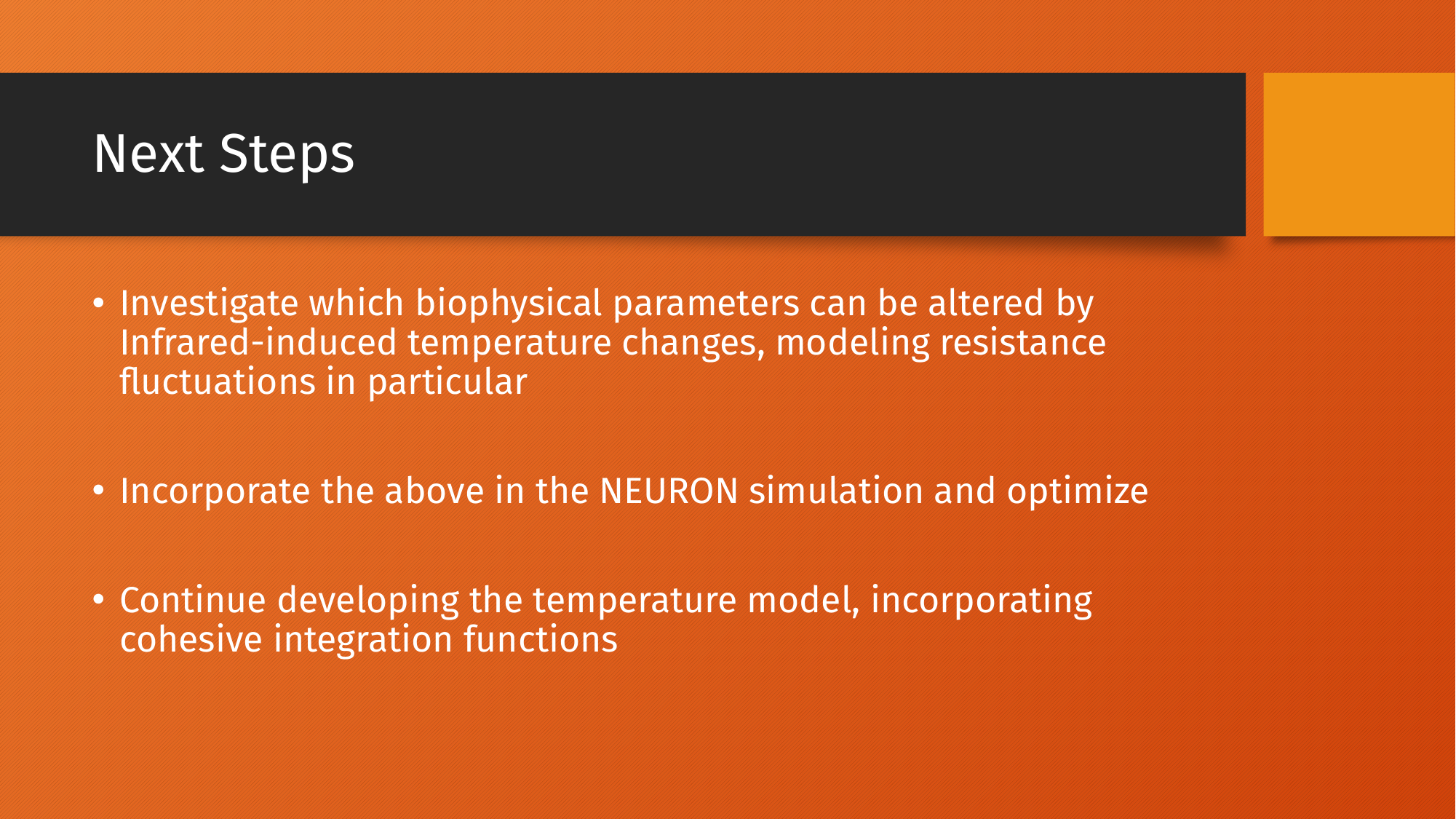

# Next Steps
Investigate which biophysical parameters can be altered by Infrared-induced temperature changes, modeling resistance fluctuations in particular

Incorporate the above in the NEURON simulation and optimize

Continue developing the temperature model, incorporating cohesive integration functions